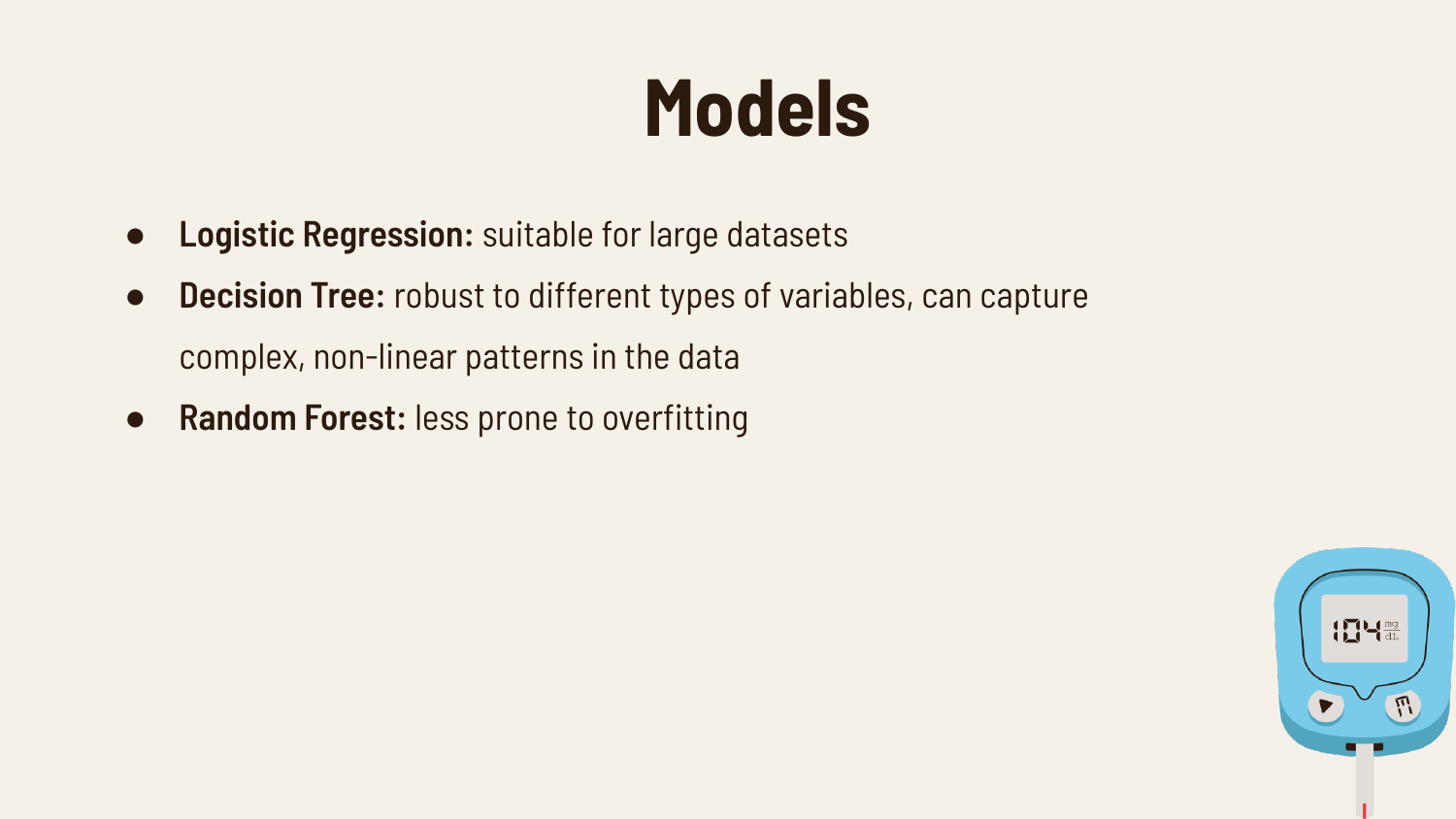

Models
Logistic Regression: suitable for large datasets
Decision Tree: robust to different types of variables, can capture complex, non-linear patterns in the data
Random Forest: less prone to overfitting